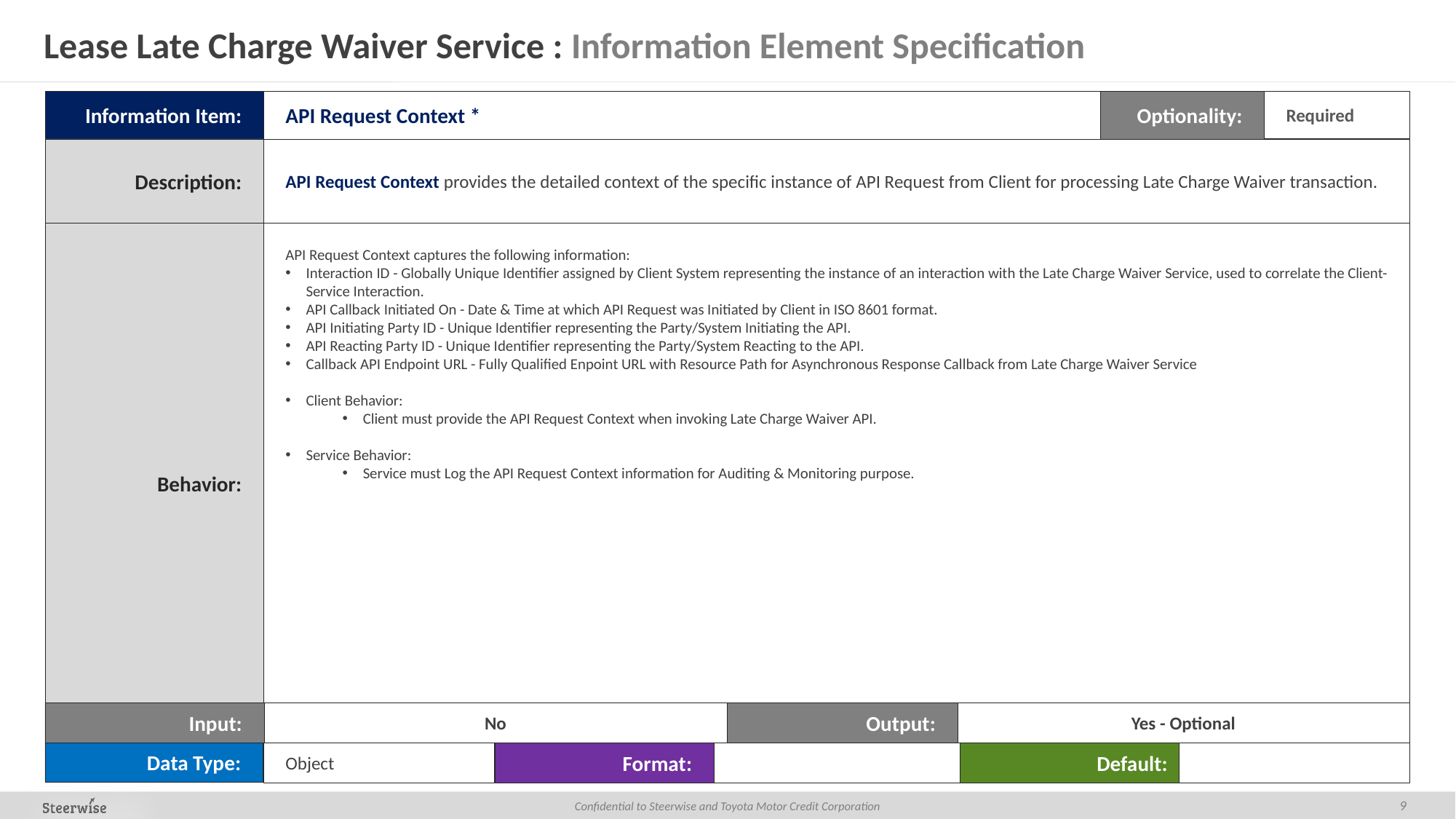

# Lease Late Charge Waiver Service : Information Element Specification
Required
Information Item:
API Request Context *
Optionality:
Description:
API Request Context provides the detailed context of the specific instance of API Request from Client for processing Late Charge Waiver transaction.
API Request Context captures the following information:
Interaction ID - Globally Unique Identifier assigned by Client System representing the instance of an interaction with the Late Charge Waiver Service, used to correlate the Client-Service Interaction.
API Callback Initiated On - Date & Time at which API Request was Initiated by Client in ISO 8601 format.
API Initiating Party ID - Unique Identifier representing the Party/System Initiating the API.
API Reacting Party ID - Unique Identifier representing the Party/System Reacting to the API.
Callback API Endpoint URL - Fully Qualified Enpoint URL with Resource Path for Asynchronous Response Callback from Late Charge Waiver Service

Client Behavior:
Client must provide the API Request Context when invoking Late Charge Waiver API.

Service Behavior:
Service must Log the API Request Context information for Auditing & Monitoring purpose.

Behavior:
Output:
Yes - Optional
Input:
No
Data Type:
Default:

Format:

Object
9